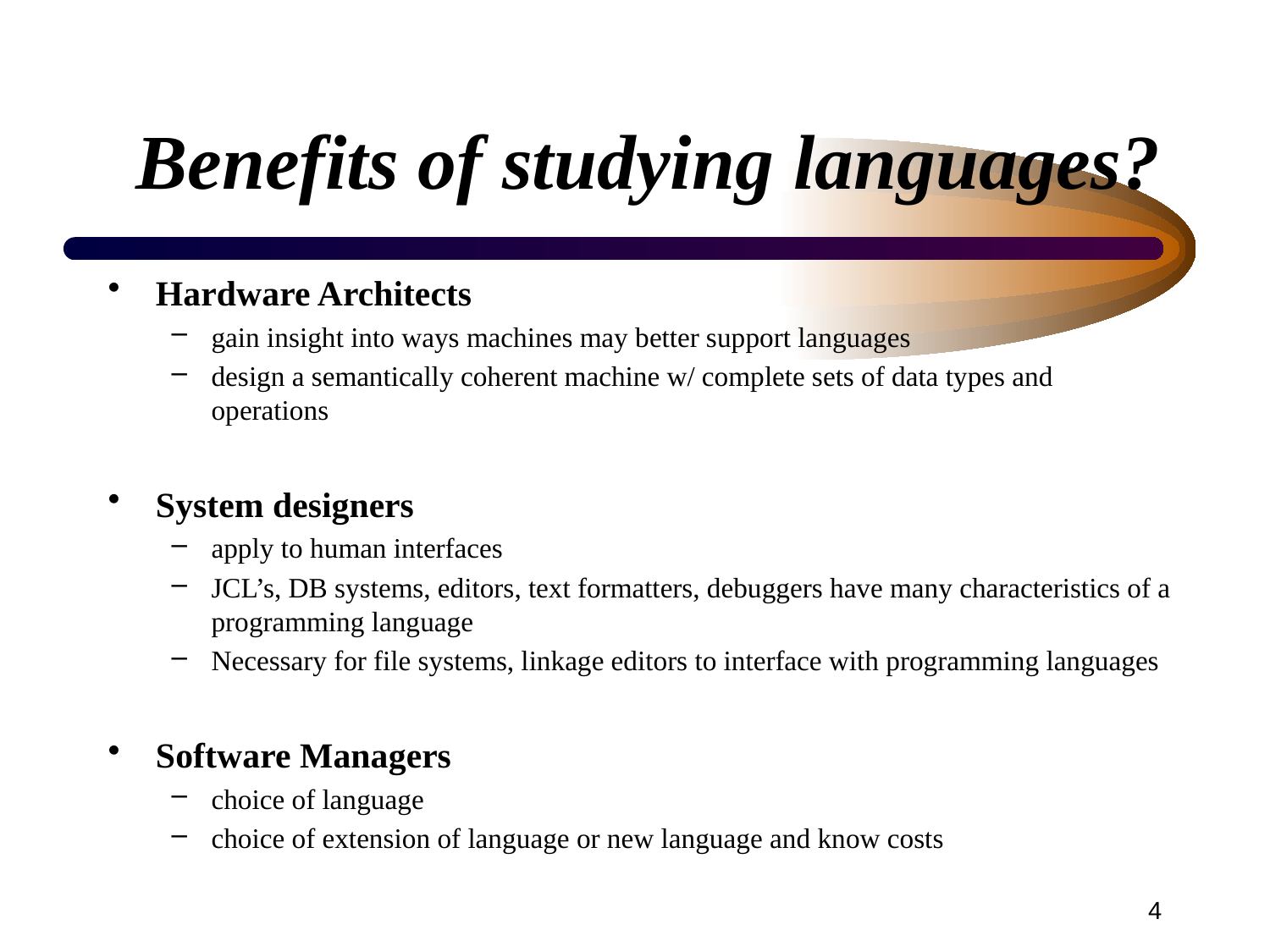

# Benefits of studying languages?
Hardware Architects
gain insight into ways machines may better support languages
design a semantically coherent machine w/ complete sets of data types and operations

System designers
apply to human interfaces
JCL’s, DB systems, editors, text formatters, debuggers have many characteristics of a programming language
Necessary for file systems, linkage editors to interface with programming languages

Software Managers
choice of language
choice of extension of language or new language and know costs

4